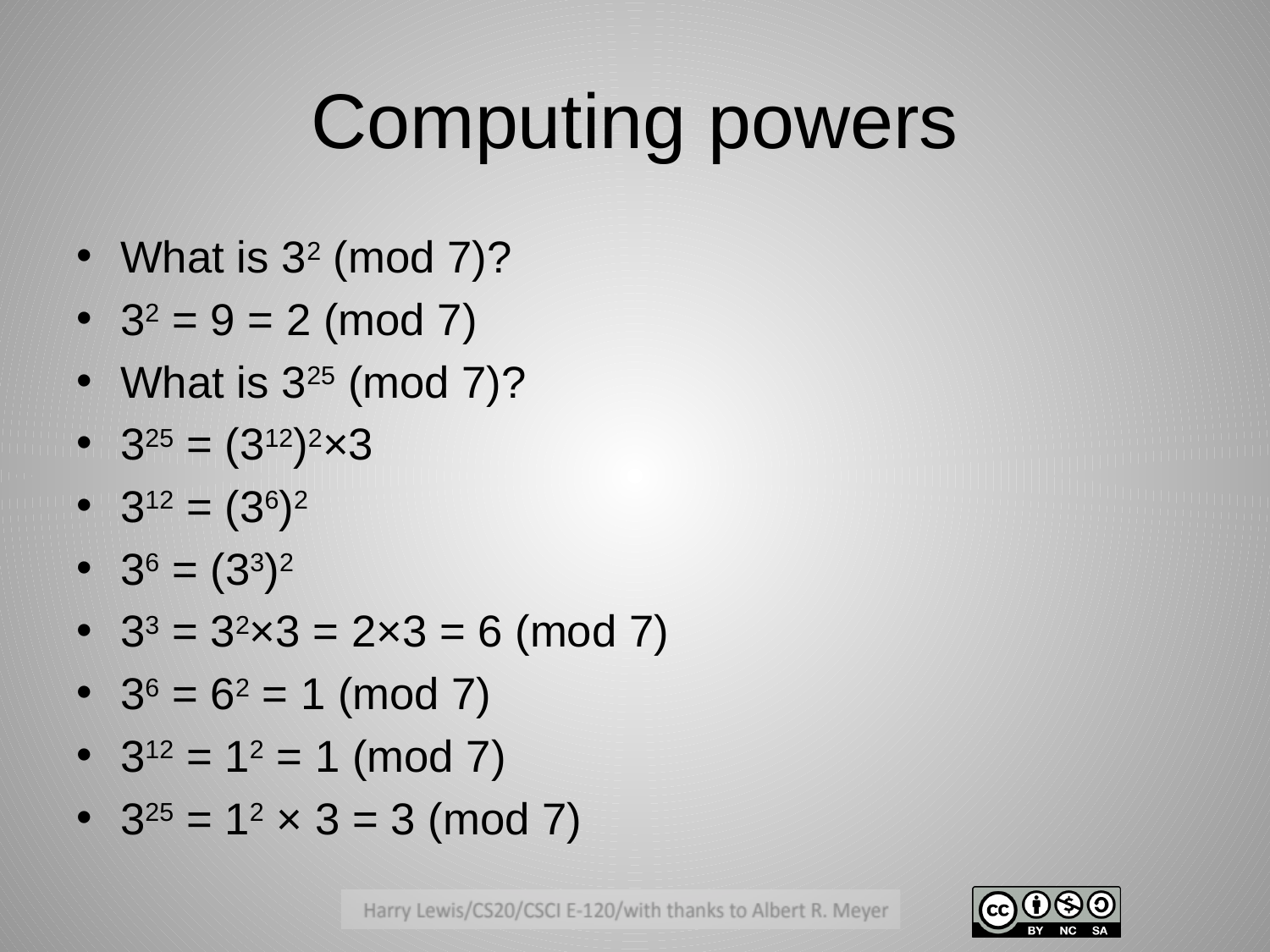

# Computing powers
What is 32 (mod 7)?
32 = 9 = 2 (mod 7)
What is 325 (mod 7)?
325 = (312)2×3
312 = (36)2
36 = (33)2
33 = 32×3 = 2×3 = 6 (mod 7)
36 = 62 = 1 (mod 7)
312 = 12 = 1 (mod 7)
325 = 12 × 3 = 3 (mod 7)